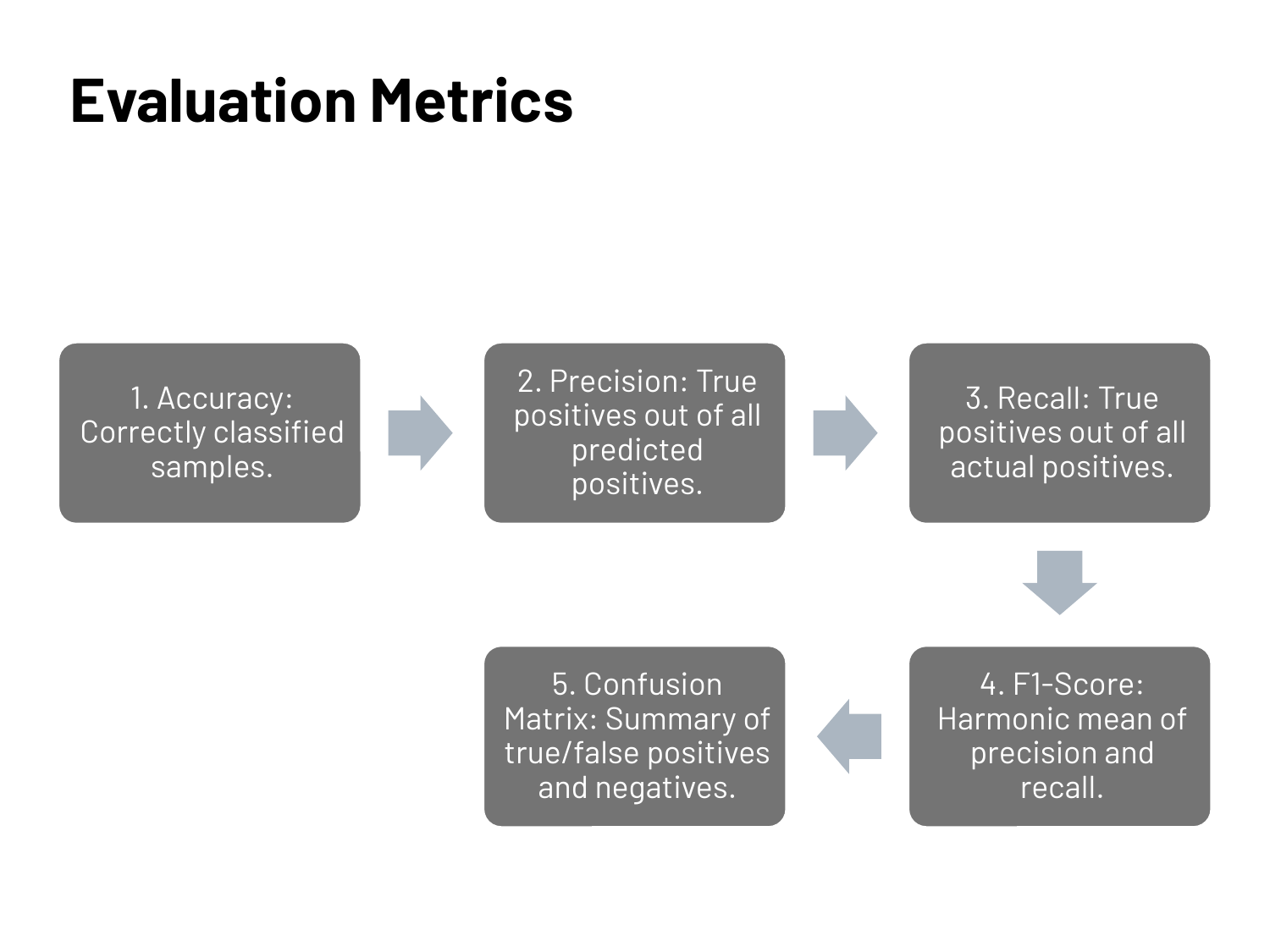

# Evaluation Metrics
1. Accuracy: Correctly classified samples.

2. Precision: True positives out of all predicted positives.

3. Recall: True positives out of all actual positives.

4. F1-Score: Harmonic mean of precision and recall.

5. Confusion Matrix: Summary of true/false positives and negatives.